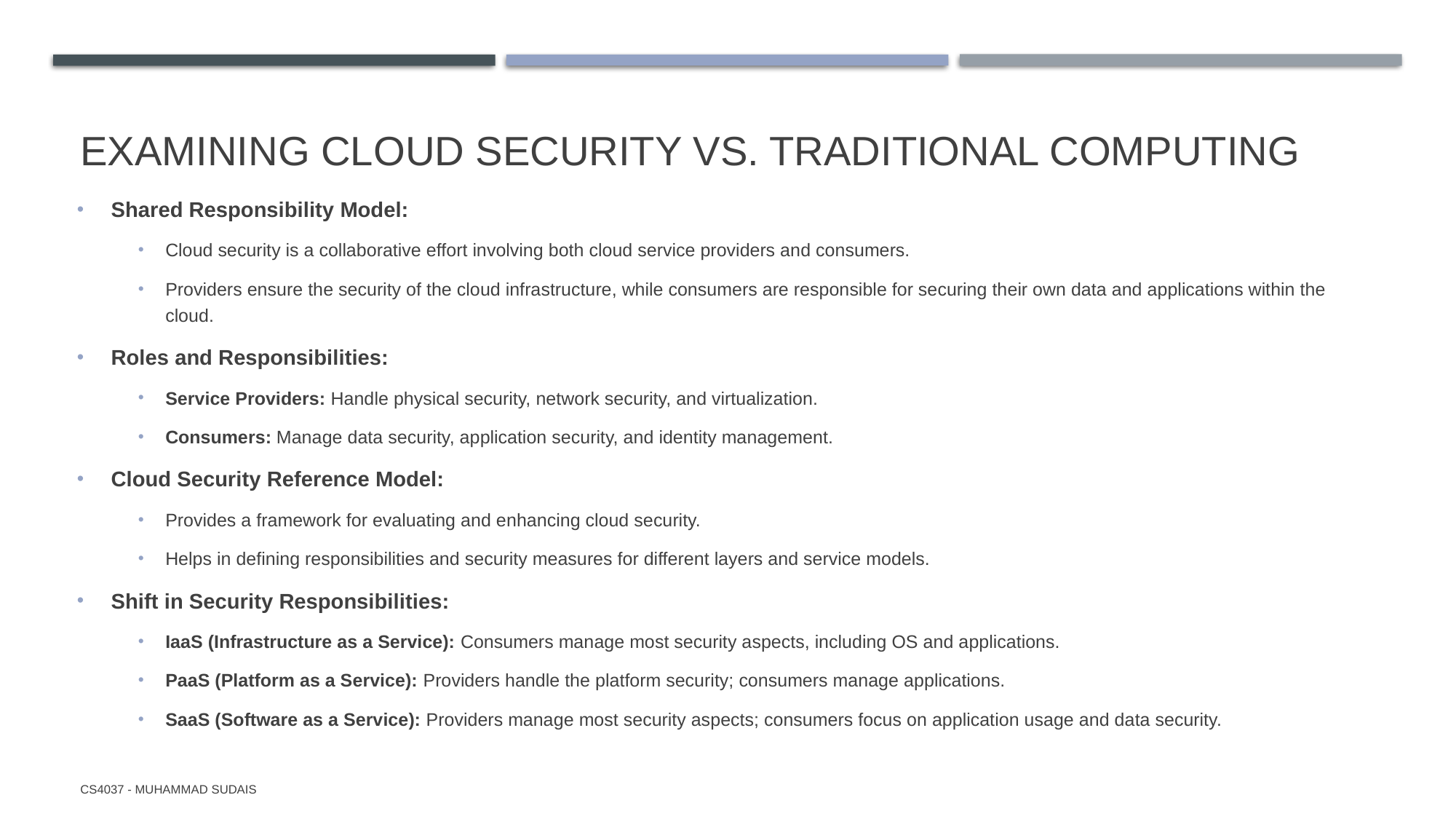

# Examining Cloud Security vs. Traditional Computing

Shared Responsibility Model:
Cloud security is a collaborative effort involving both cloud service providers and consumers.
Providers ensure the security of the cloud infrastructure, while consumers are responsible for securing their own data and applications within the cloud.
Roles and Responsibilities:
Service Providers: Handle physical security, network security, and virtualization.
Consumers: Manage data security, application security, and identity management.
Cloud Security Reference Model:
Provides a framework for evaluating and enhancing cloud security.
Helps in defining responsibilities and security measures for different layers and service models.
Shift in Security Responsibilities:
IaaS (Infrastructure as a Service): Consumers manage most security aspects, including OS and applications.
PaaS (Platform as a Service): Providers handle the platform security; consumers manage applications.
SaaS (Software as a Service): Providers manage most security aspects; consumers focus on application usage and data security.

CS4037 - Muhammad Sudais